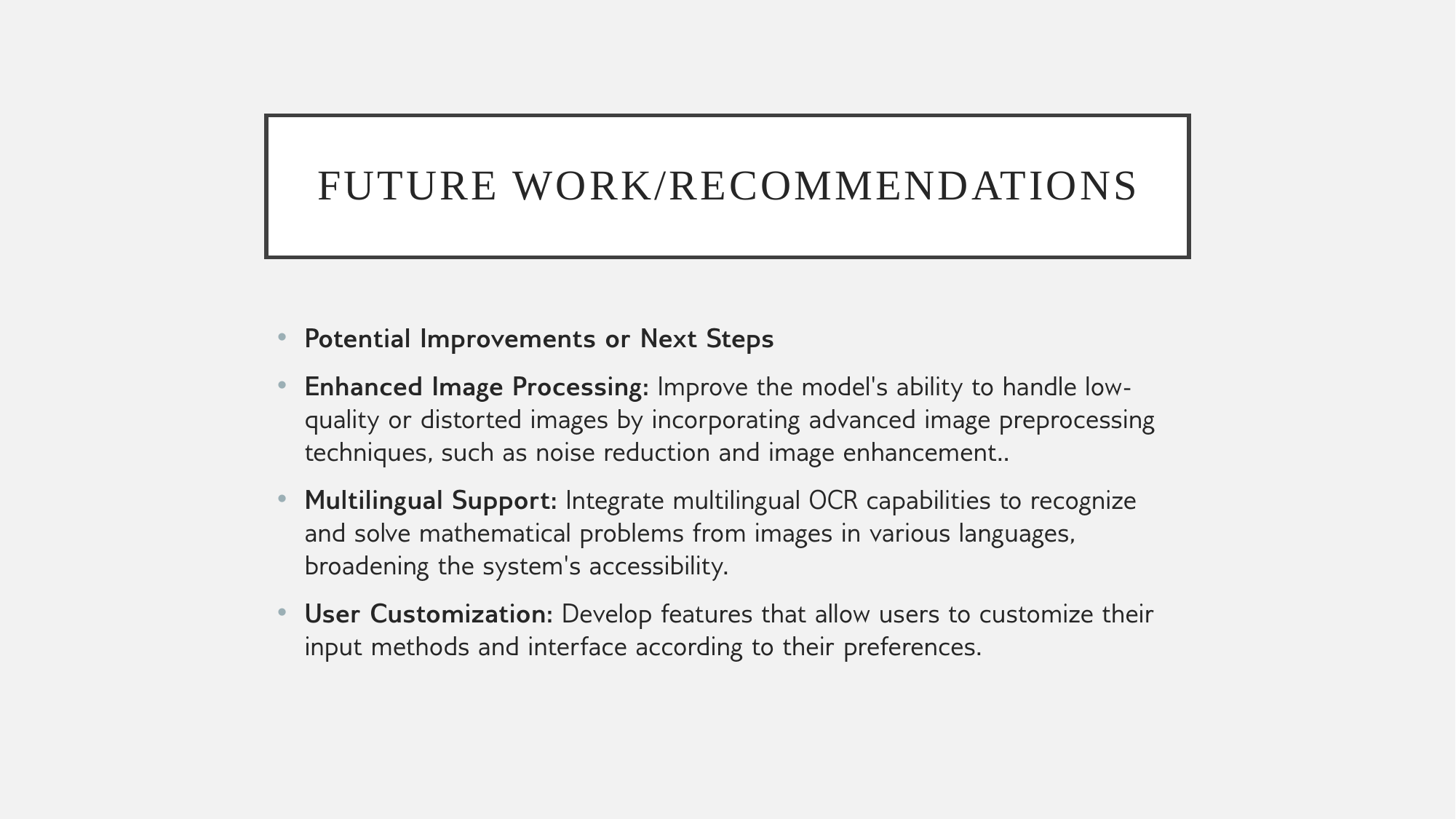

# Future Work/Recommendations
Potential Improvements or Next Steps
Enhanced Image Processing: Improve the model's ability to handle low-quality or distorted images by incorporating advanced image preprocessing techniques, such as noise reduction and image enhancement..
Multilingual Support: Integrate multilingual OCR capabilities to recognize and solve mathematical problems from images in various languages, broadening the system's accessibility.
User Customization: Develop features that allow users to customize their input methods and interface according to their preferences.